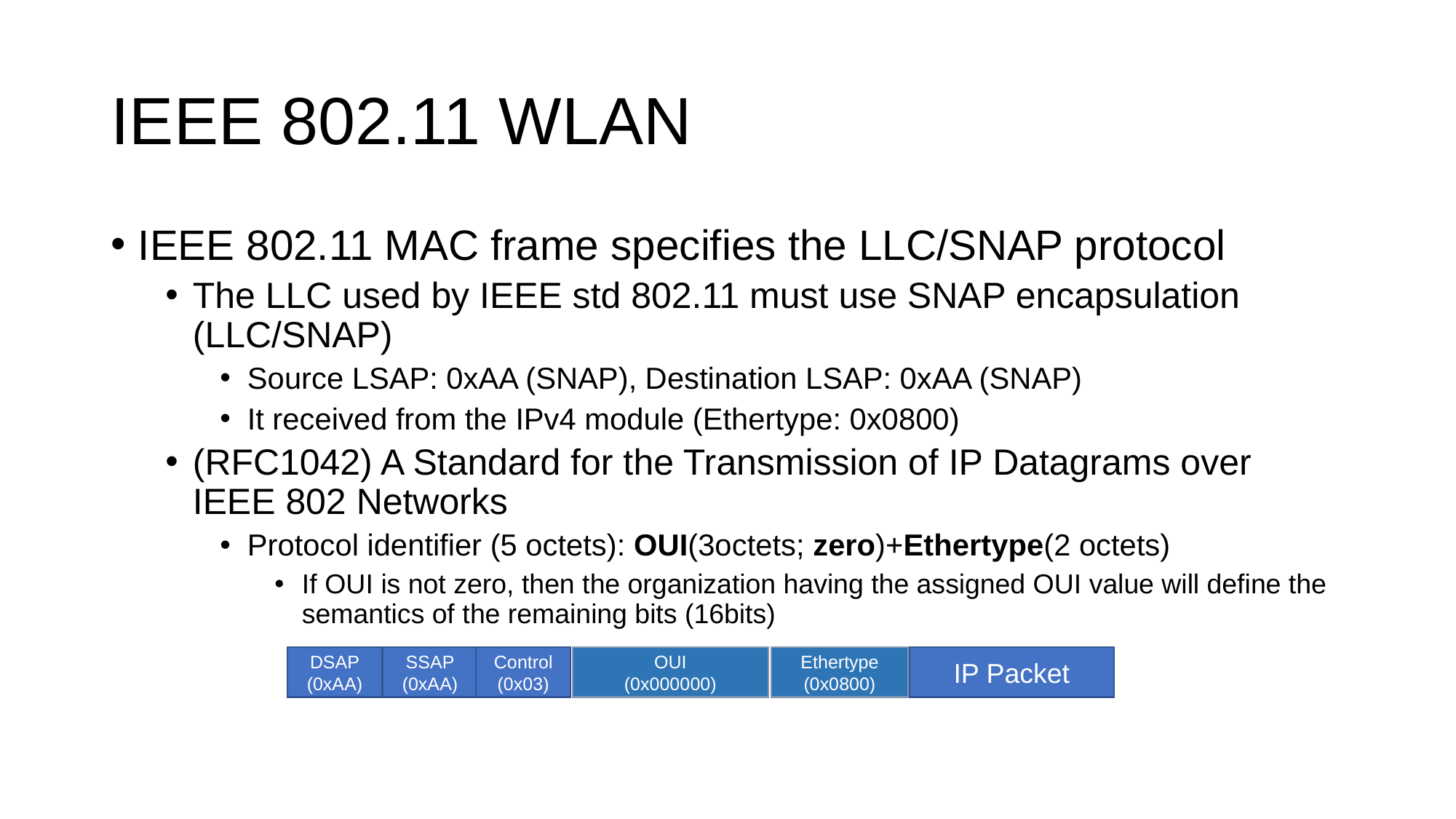

# IEEE 802.11 WLAN
IEEE 802.11 MAC frame specifies the LLC/SNAP protocol
The LLC used by IEEE std 802.11 must use SNAP encapsulation (LLC/SNAP)
Source LSAP: 0xAA (SNAP), Destination LSAP: 0xAA (SNAP)
It received from the IPv4 module (Ethertype: 0x0800)
(RFC1042) A Standard for the Transmission of IP Datagrams over IEEE 802 Networks
Protocol identifier (5 octets): OUI(3octets; zero)+Ethertype(2 octets)
If OUI is not zero, then the organization having the assigned OUI value will define the semantics of the remaining bits (16bits)
DSAP
(0xAA)
SSAP
(0xAA)
Control
(0x03)
OUI
(0x000000)
Ethertype
(0x0800)
IP Packet